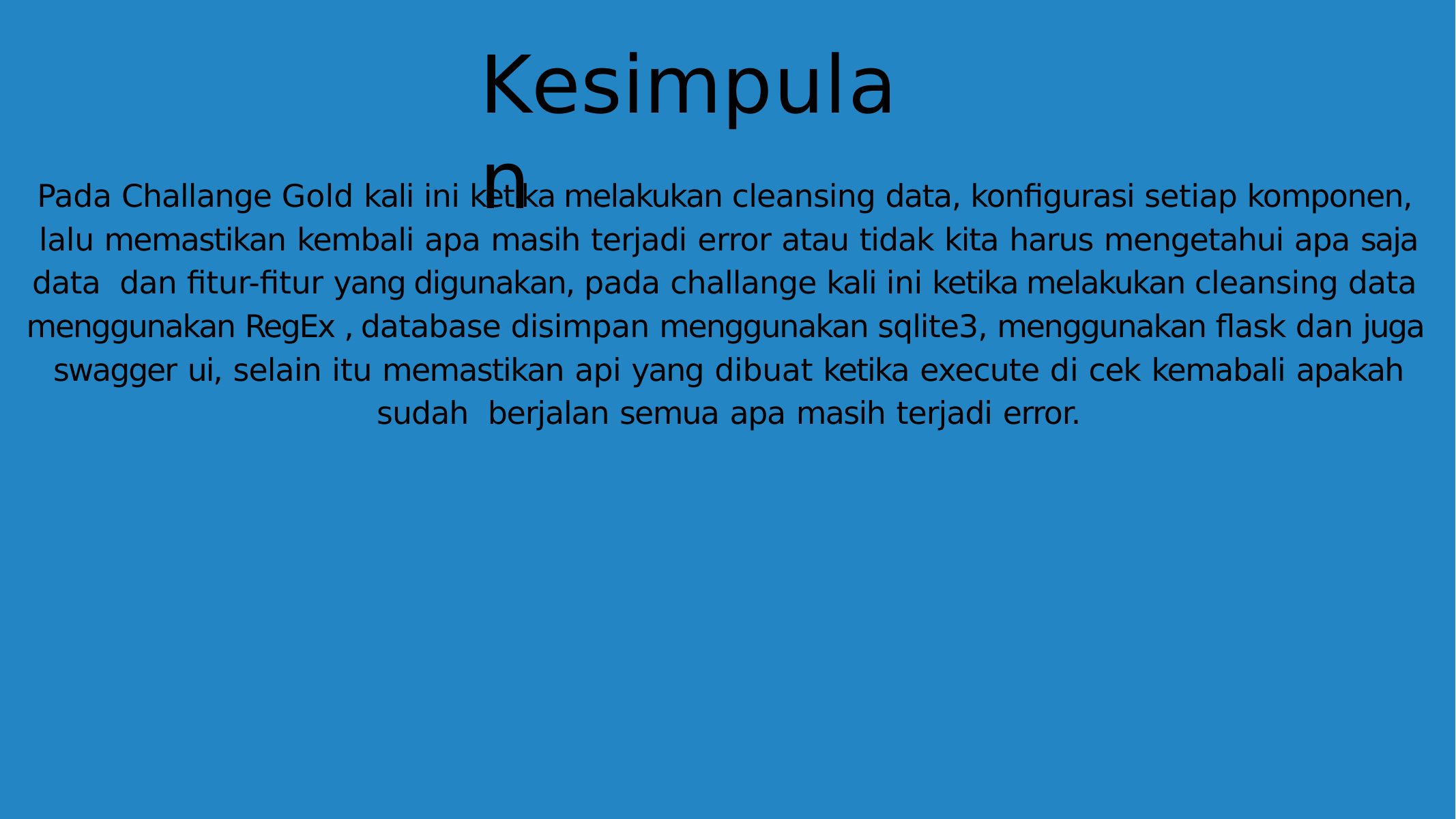

# Kesimpulan
Pada Challange Gold kali ini ketika melakukan cleansing data, konfigurasi setiap komponen,  lalu memastikan kembali apa masih terjadi error atau tidak kita harus mengetahui apa saja data  dan fitur-fitur yang digunakan, pada challange kali ini ketika melakukan cleansing data  menggunakan RegEx , database disimpan menggunakan sqlite3, menggunakan flask dan juga  swagger ui, selain itu memastikan api yang dibuat ketika execute di cek kemabali apakah sudah  berjalan semua apa masih terjadi error.